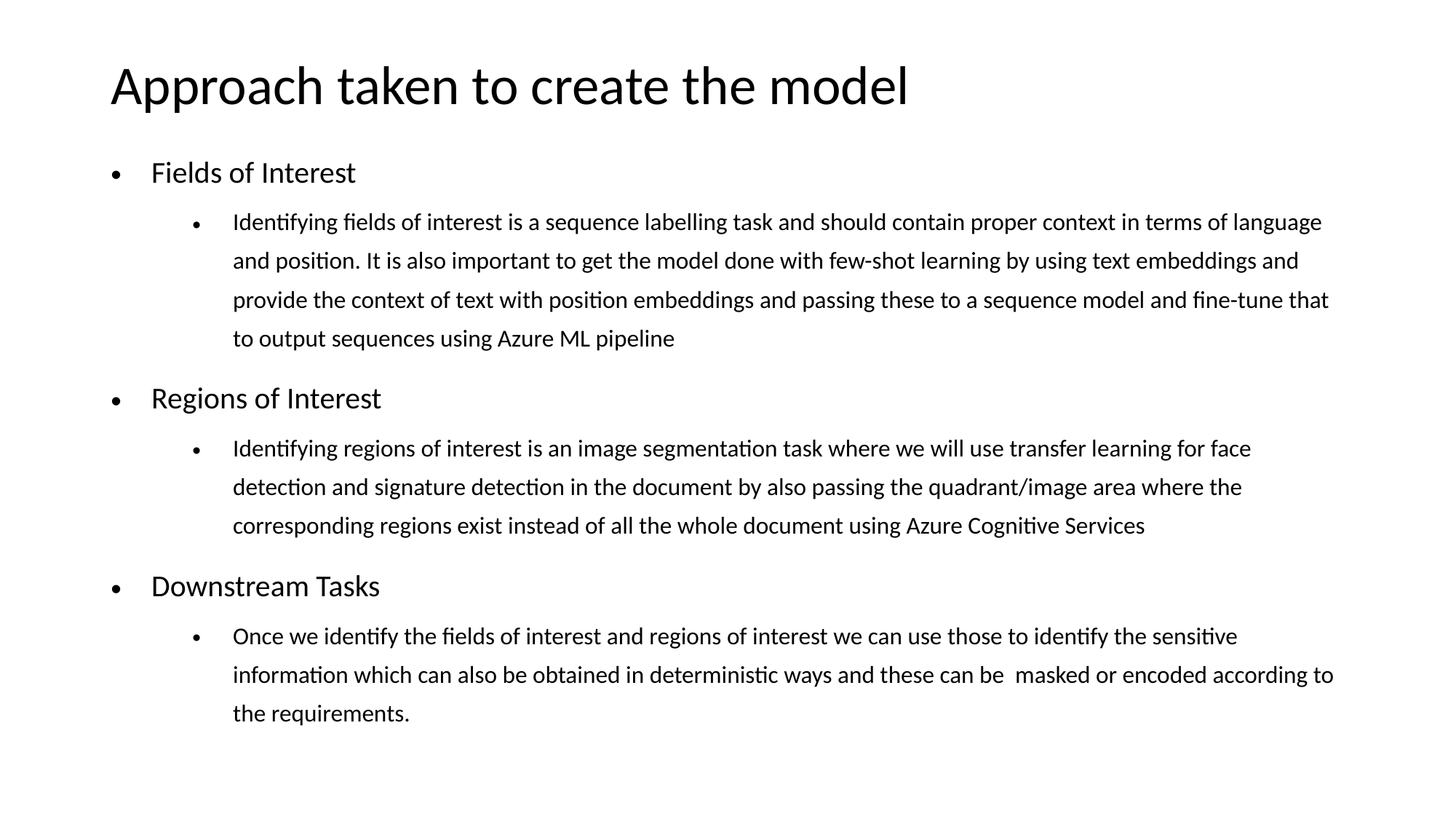

Approach taken to create the model
Fields of Interest
Identifying fields of interest is a sequence labelling task and should contain proper context in terms of language and position. It is also important to get the model done with few-shot learning by using text embeddings and provide the context of text with position embeddings and passing these to a sequence model and fine-tune that to output sequences using Azure ML pipeline
Regions of Interest
Identifying regions of interest is an image segmentation task where we will use transfer learning for face detection and signature detection in the document by also passing the quadrant/image area where the corresponding regions exist instead of all the whole document using Azure Cognitive Services
Downstream Tasks
Once we identify the fields of interest and regions of interest we can use those to identify the sensitive information which can also be obtained in deterministic ways and these can be  masked or encoded according to the requirements.